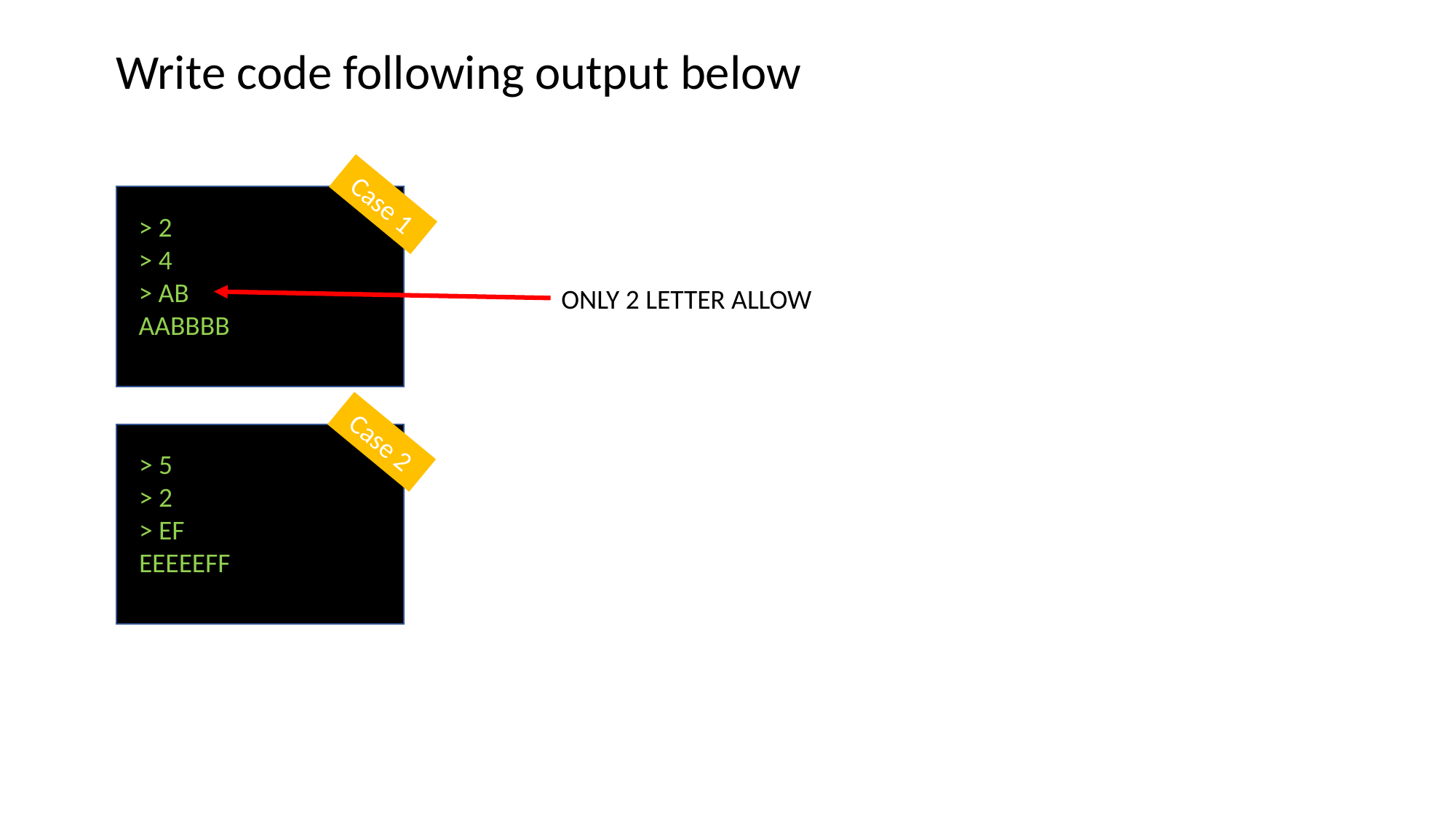

Write code following output below
Case 1

> 2
>​ 4
> AB
AABBBB
ONLY 2 LETTER ALLOW
Case 2

> 5
> 2
> EF
EEEEEFF